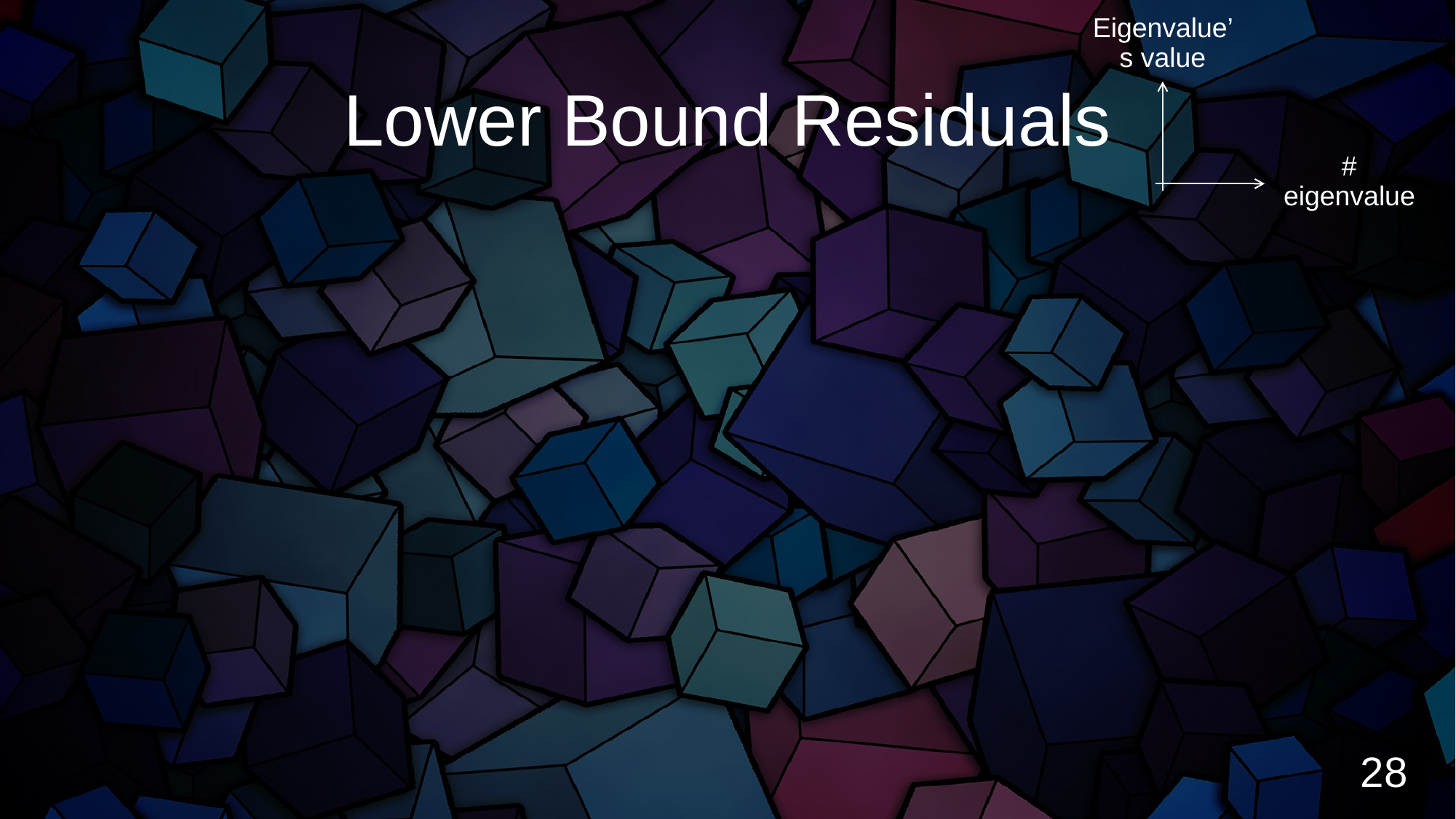

Eigenvalue’s value
# eigenvalue
# Lower Bound Residuals

28